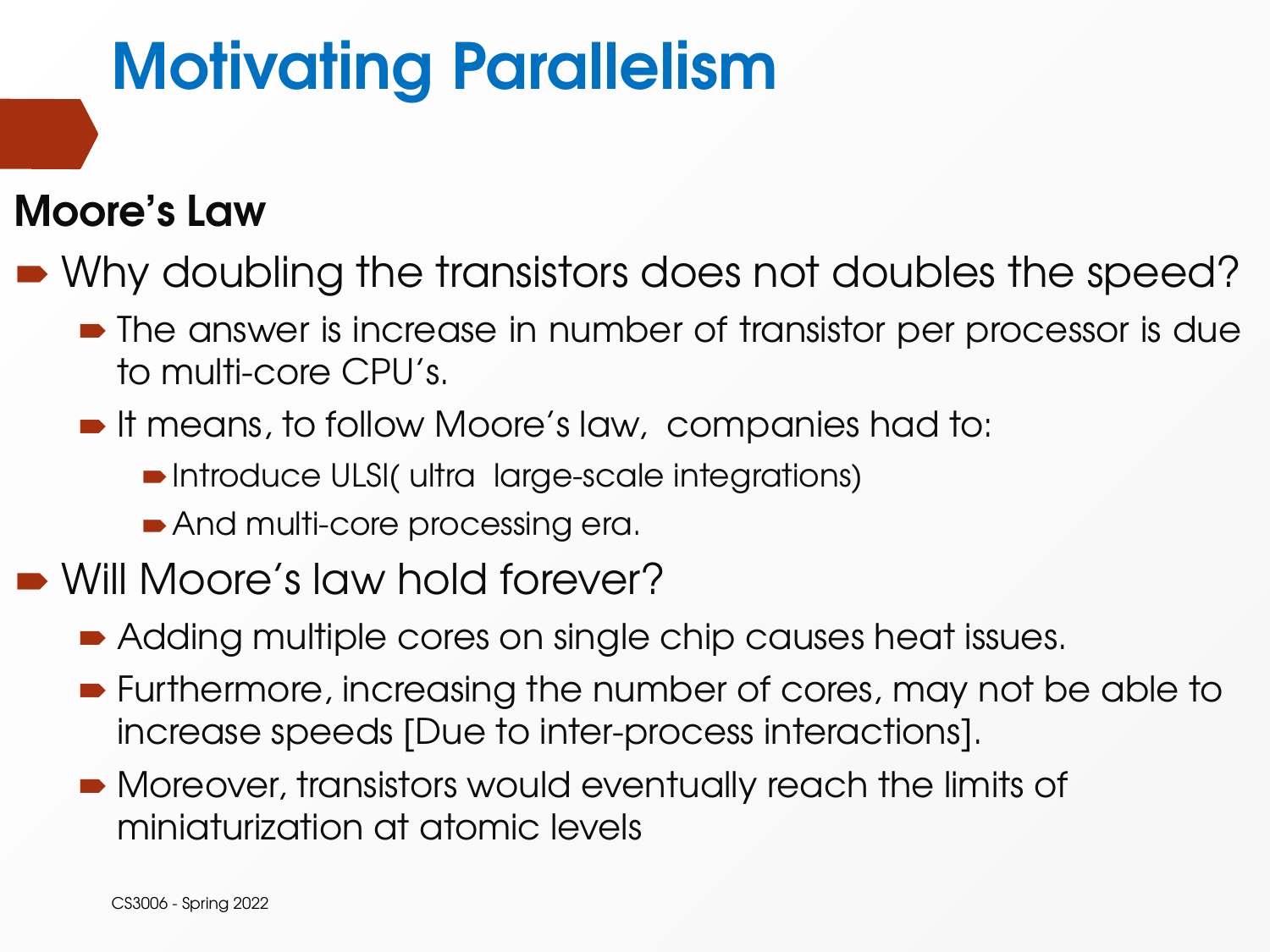

# Motivating Parallelism
Moore’s Law
Why doubling the transistors does not doubles the speed?
The answer is increase in number of transistor per processor is due to multi-core CPU’s.
It means, to follow Moore’s law,  companies had to:
Introduce ULSI( ultra  large-scale integrations)
And multi-core processing era.
Will Moore’s law hold forever?
Adding multiple cores on single chip causes heat issues.
Furthermore, increasing the number of cores, may not be able to increase speeds [Due to inter-process interactions].
Moreover, transistors would eventually reach the limits of miniaturization at atomic levels

CS3006 - Spring 2022